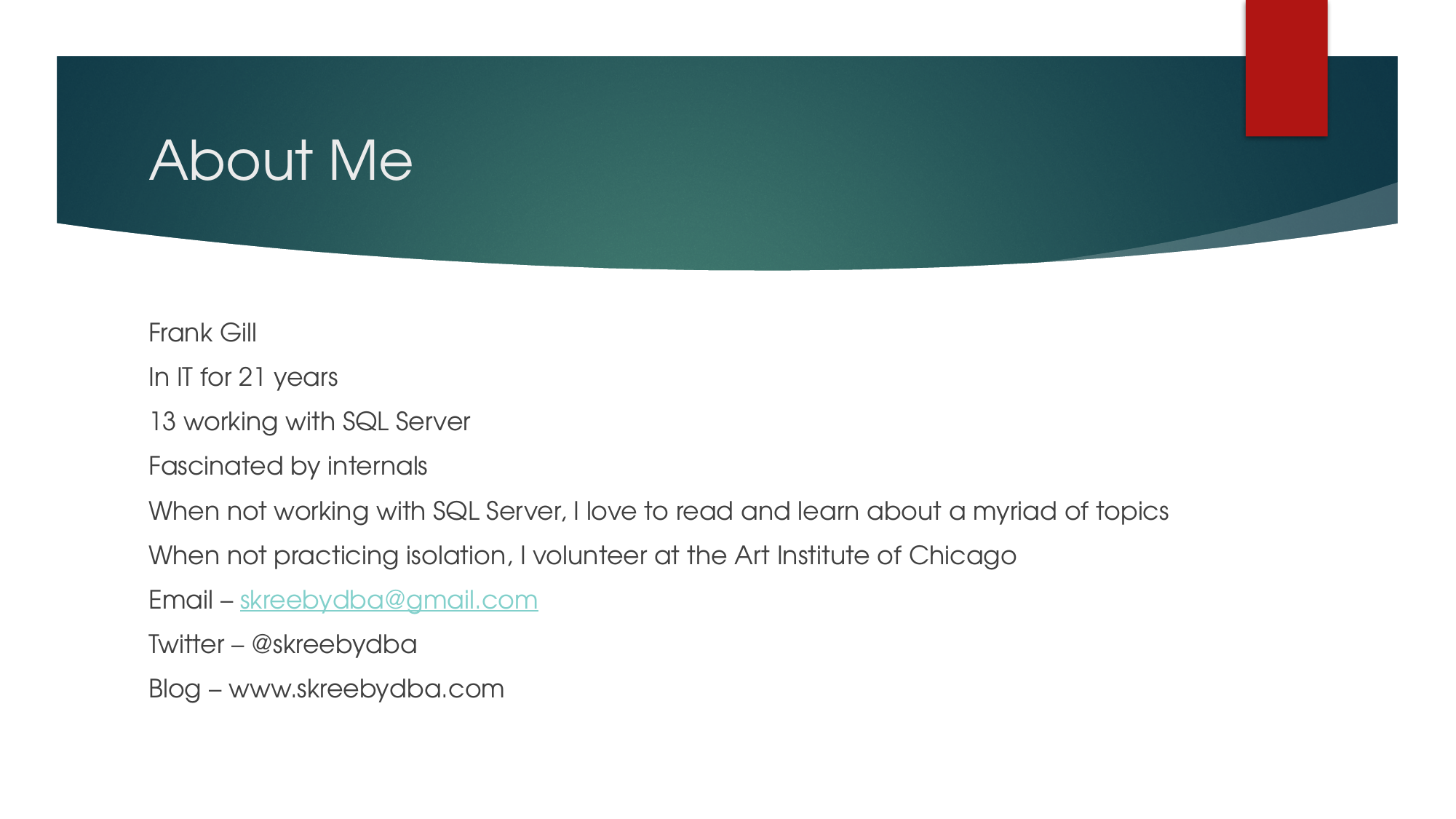

# About Me
Frank Gill
In IT for 21 years
13 working with SQL Server
Fascinated by internals
When not working with SQL Server, I love to read and learn about a myriad of topics
When not practicing isolation, I volunteer at the Art Institute of Chicago
Email – skreebydba@gmail.com
Twitter – @skreebydba
Blog – www.skreebydba.com